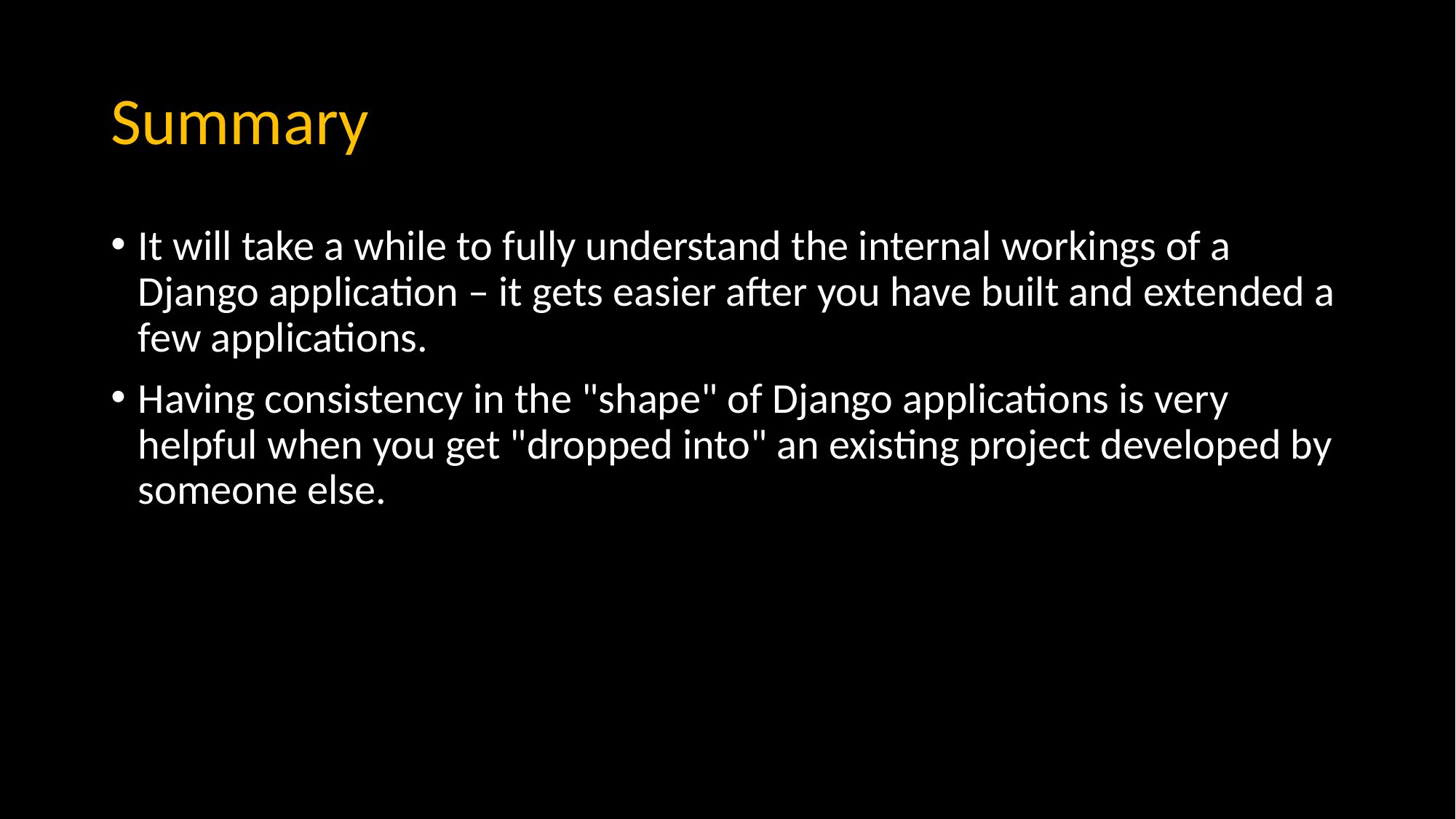

# Summary
It will take a while to fully understand the internal workings of a Django application – it gets easier after you have built and extended a few applications.
Having consistency in the "shape" of Django applications is very helpful when you get "dropped into" an existing project developed by someone else.